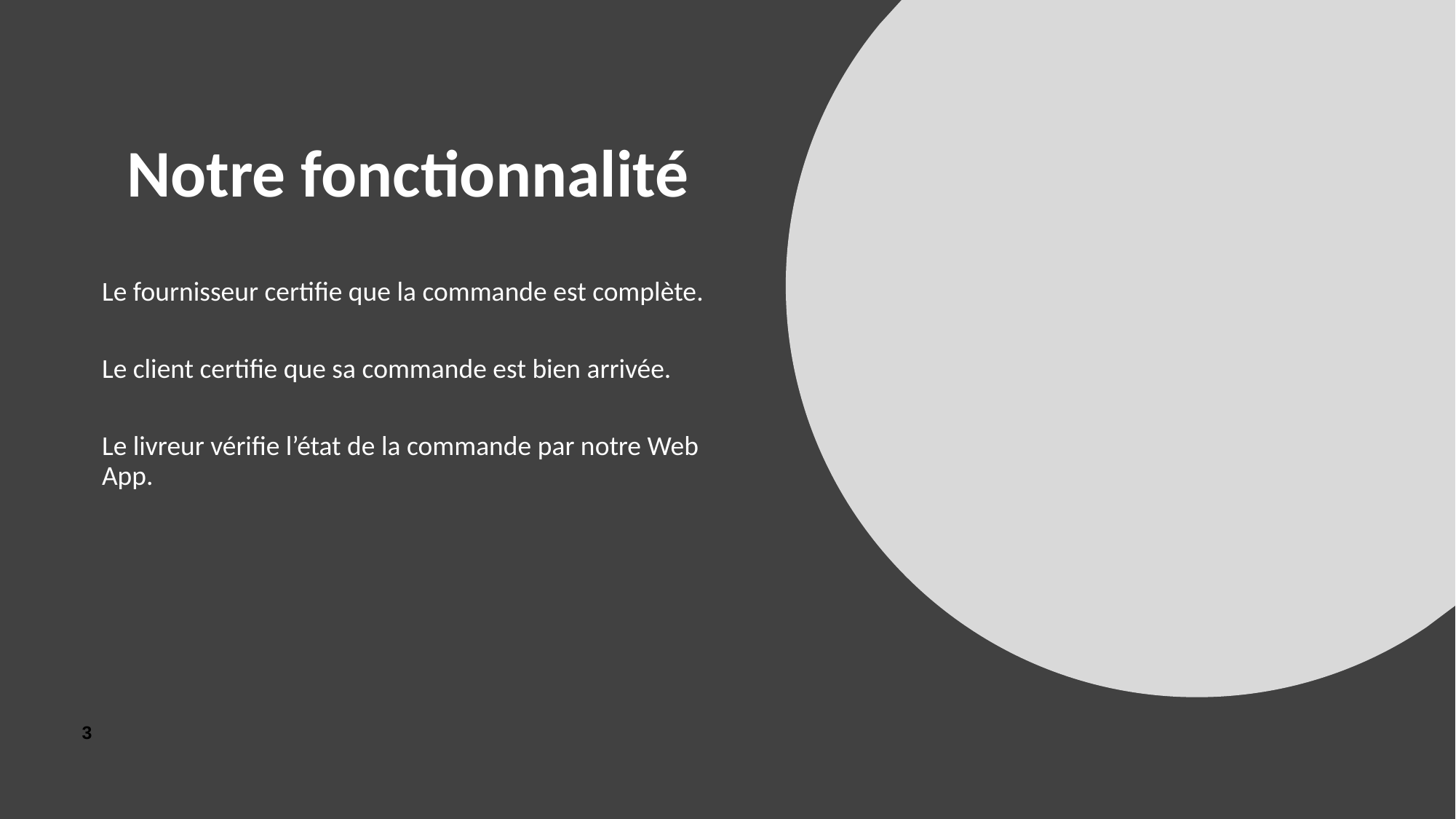

# Notre fonctionnalité
Le fournisseur certifie que la commande est complète.

Le client certifie que sa commande est bien arrivée.

Le livreur vérifie l’état de la commande par notre Web App.